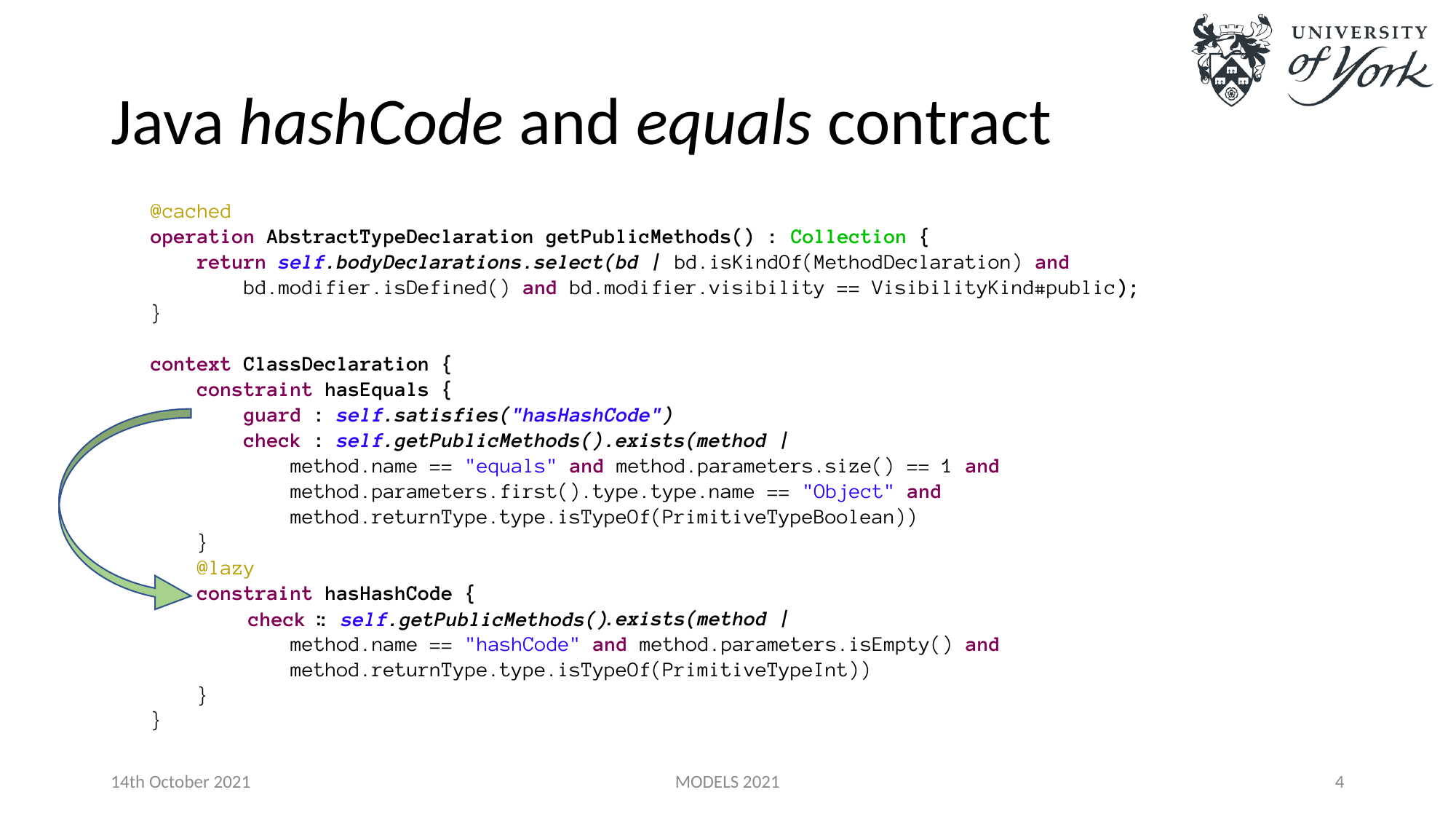

# Java hashCode and equals contract
@cached
operation AbstractTypeDeclaration getPublicMethods() : Collection {
    return self.bodyDeclarations.select(bd | bd.isKindOf(MethodDeclaration) and
        bd.modifier.isDefined() and bd.modifier.visibility == VisibilityKind#public);
}

context ClassDeclaration {
    constraint hasEquals {
        guard : self.satisfies("hasHashCode")
        check : self.getPublicMethods().exists(method |
            method.name == "equals" and method.parameters.size() == 1 and
            method.parameters.first().type.type.name == "Object" and
            method.returnType.type.isTypeOf(PrimitiveTypeBoolean))
    }
    @lazy
    constraint hasHashCode {
        check : self.getPublicMethods().exists(method |
            method.name == "hashCode" and method.parameters.isEmpty() and
            method.returnType.type.isTypeOf(PrimitiveTypeInt))
    }
}

check : self.getPublicMethods()
14th October 2021
MODELS 2021
4